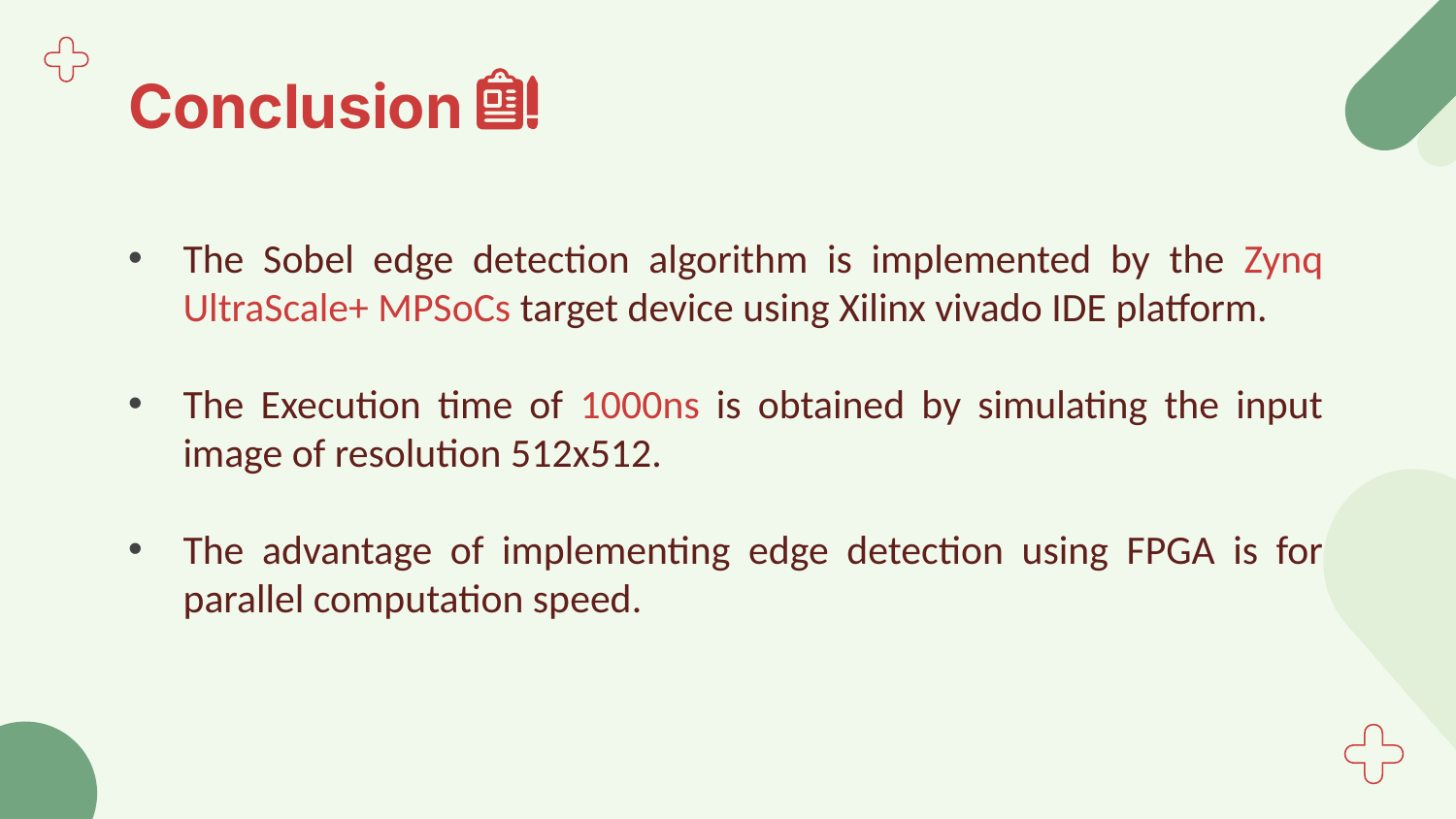

# Conclusion

The Sobel edge detection algorithm is implemented by the Zynq UltraScale+ MPSoCs target device using Xilinx vivado IDE platform.

The Execution time of 1000ns is obtained by simulating the input image of resolution 512x512.

The advantage of implementing edge detection using FPGA is for parallel computation speed.